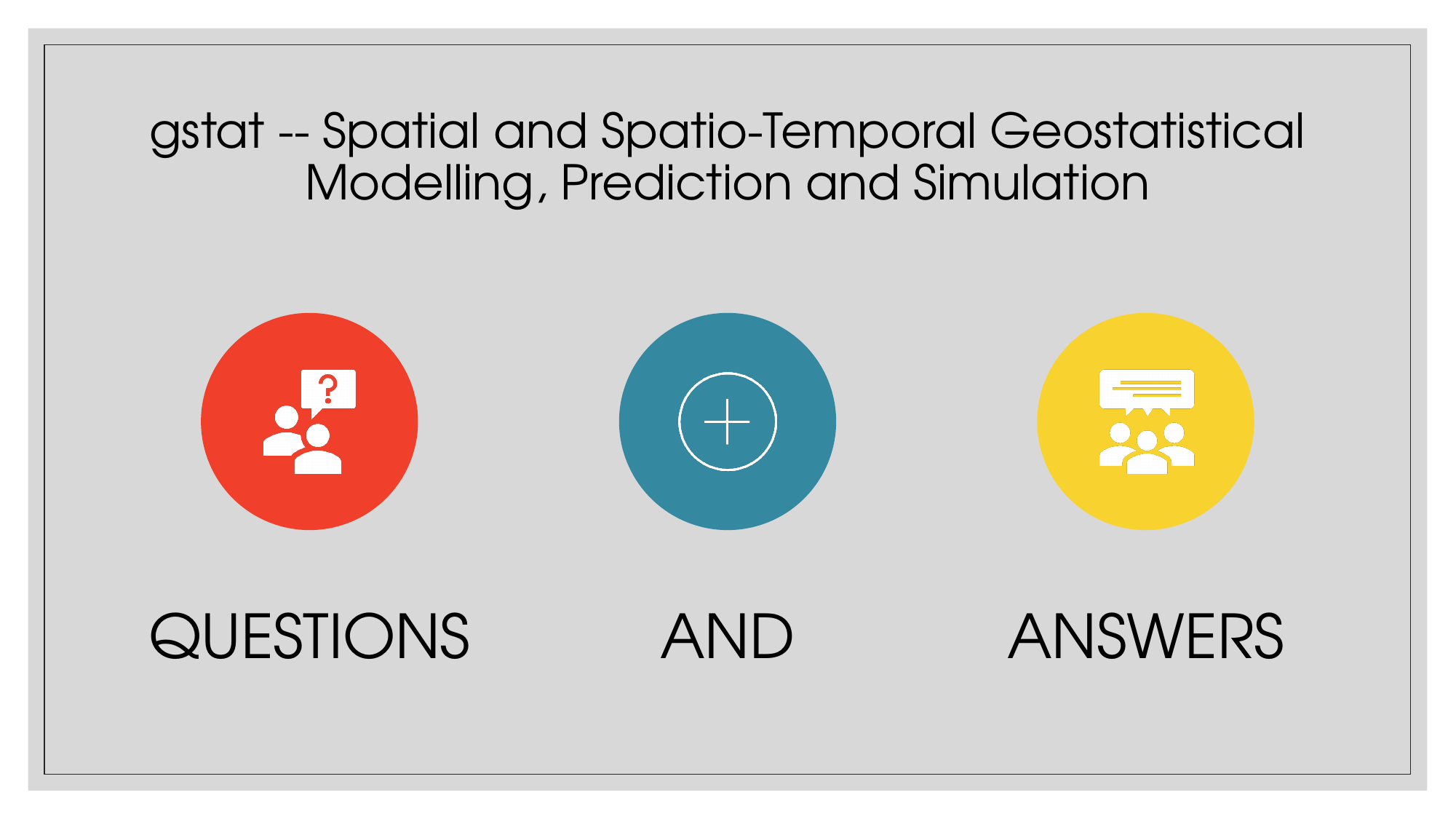

# gstat -- Spatial and Spatio-Temporal Geostatistical Modelling, Prediction and Simulation
Questions
And
Answers